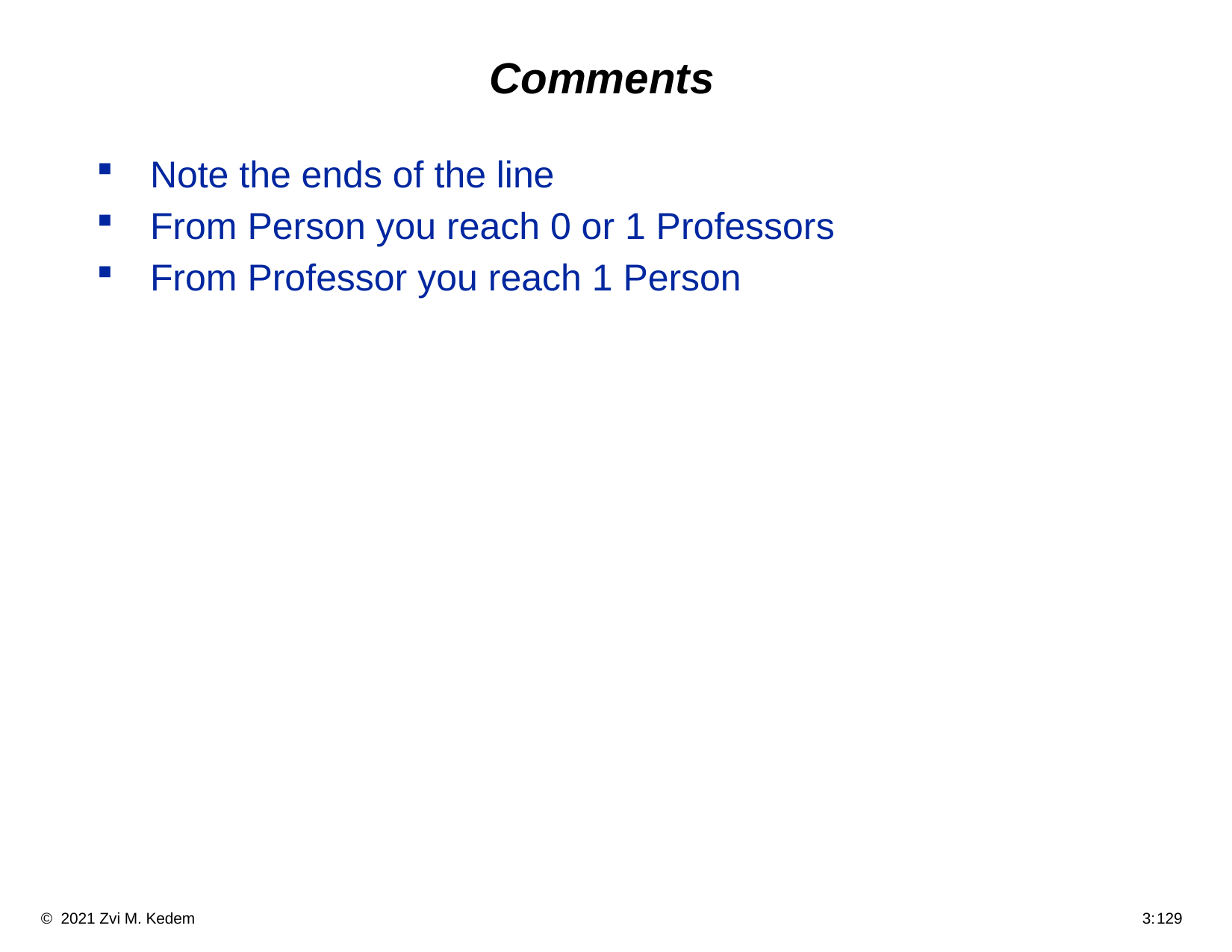

# Comments
Note the ends of the line
From Person you reach 0 or 1 Professors
From Professor you reach 1 Person